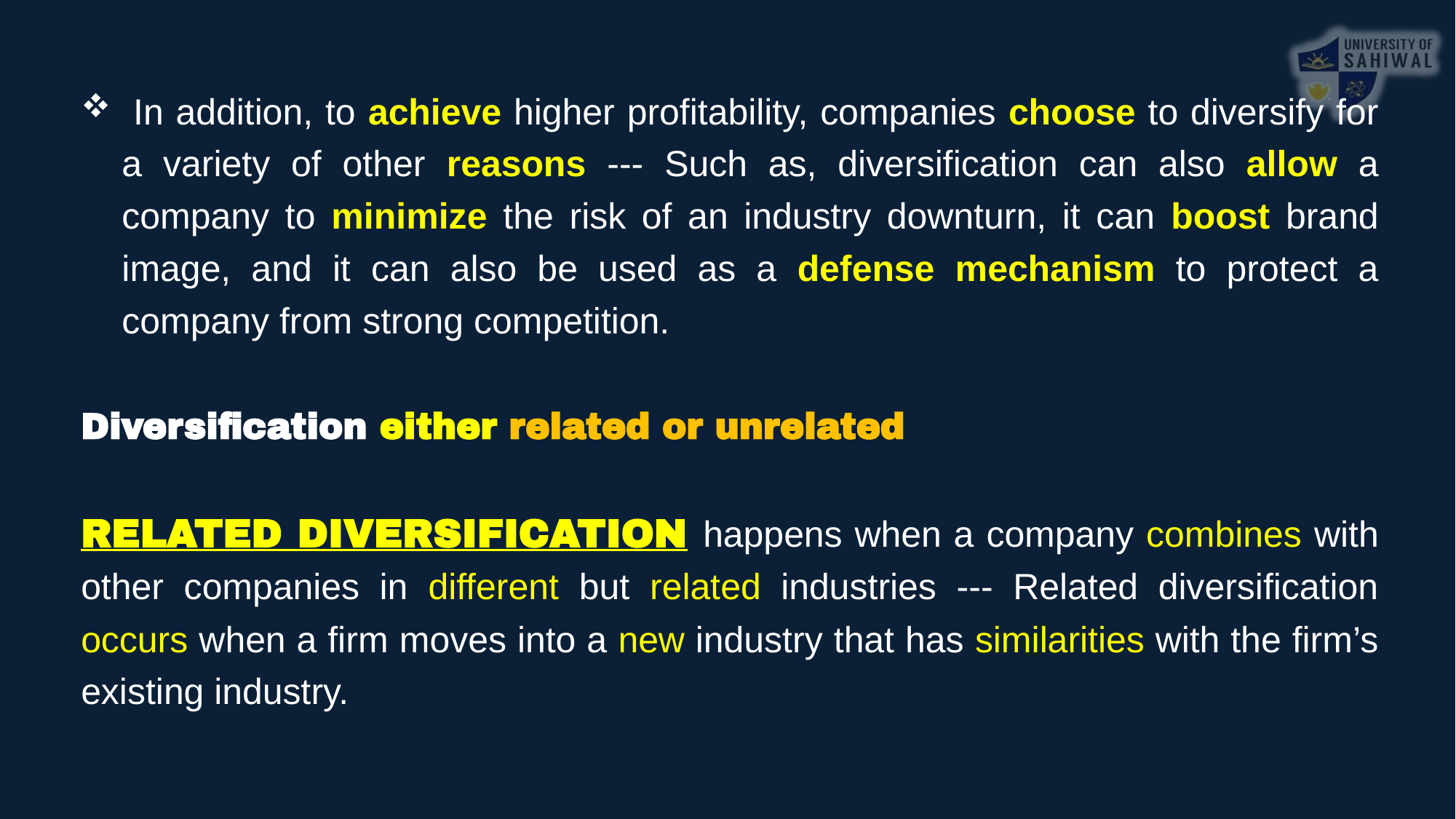

In addition, to achieve higher profitability, companies choose to diversify for a variety of other reasons --- Such as, diversification can also allow a company to minimize the risk of an industry downturn, it can boost brand image, and it can also be used as a defense mechanism to protect a company from strong competition.

Diversification either related or unrelated

RELATED DIVERSIFICATION happens when a company combines with other companies in different but related industries --- Related diversification occurs when a firm moves into a new industry that has similarities with the firm’s existing industry.